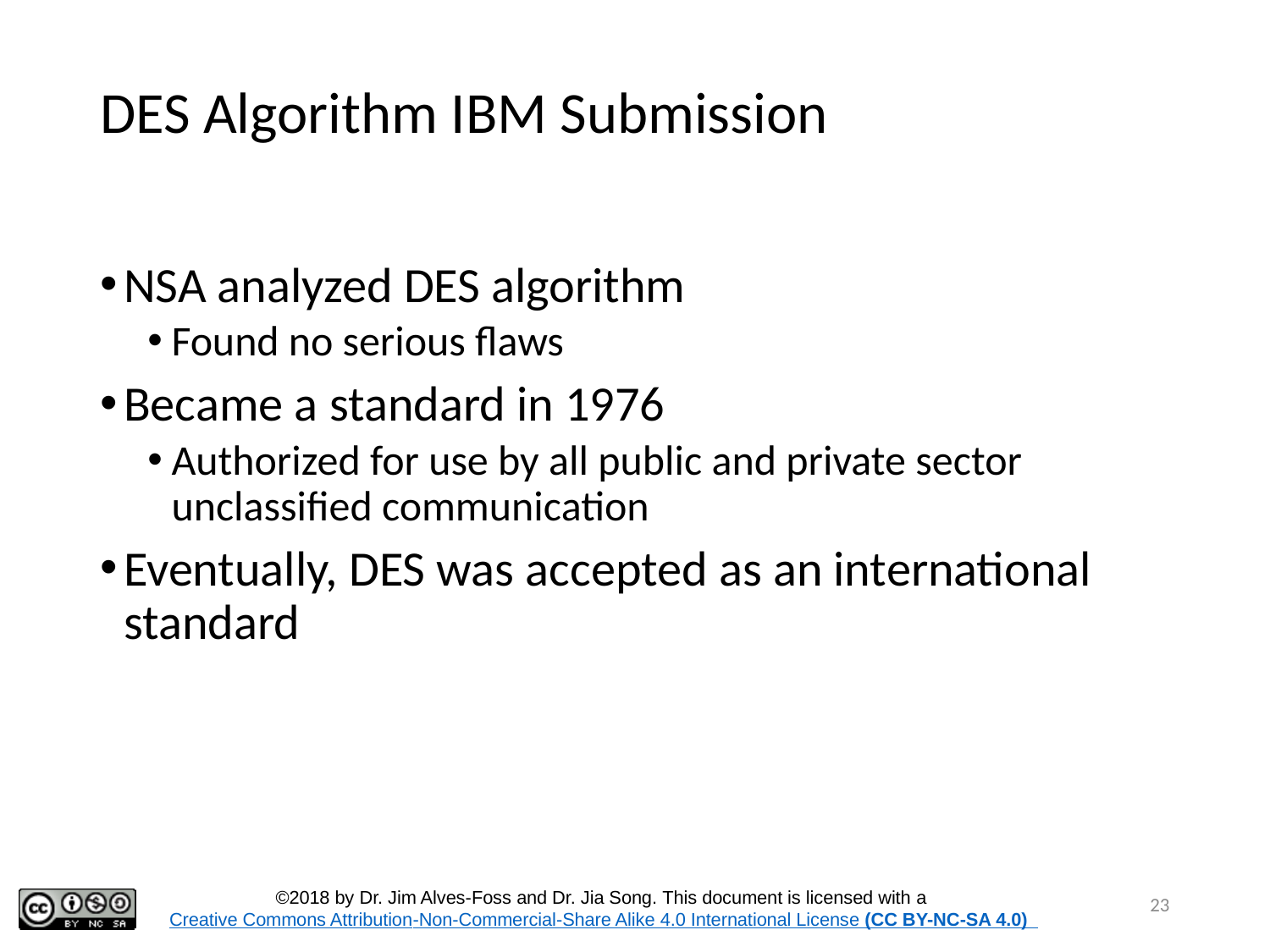

# DES Algorithm IBM Submission
NSA analyzed DES algorithm
Found no serious flaws
Became a standard in 1976
Authorized for use by all public and private sector unclassified communication
Eventually, DES was accepted as an international standard
23